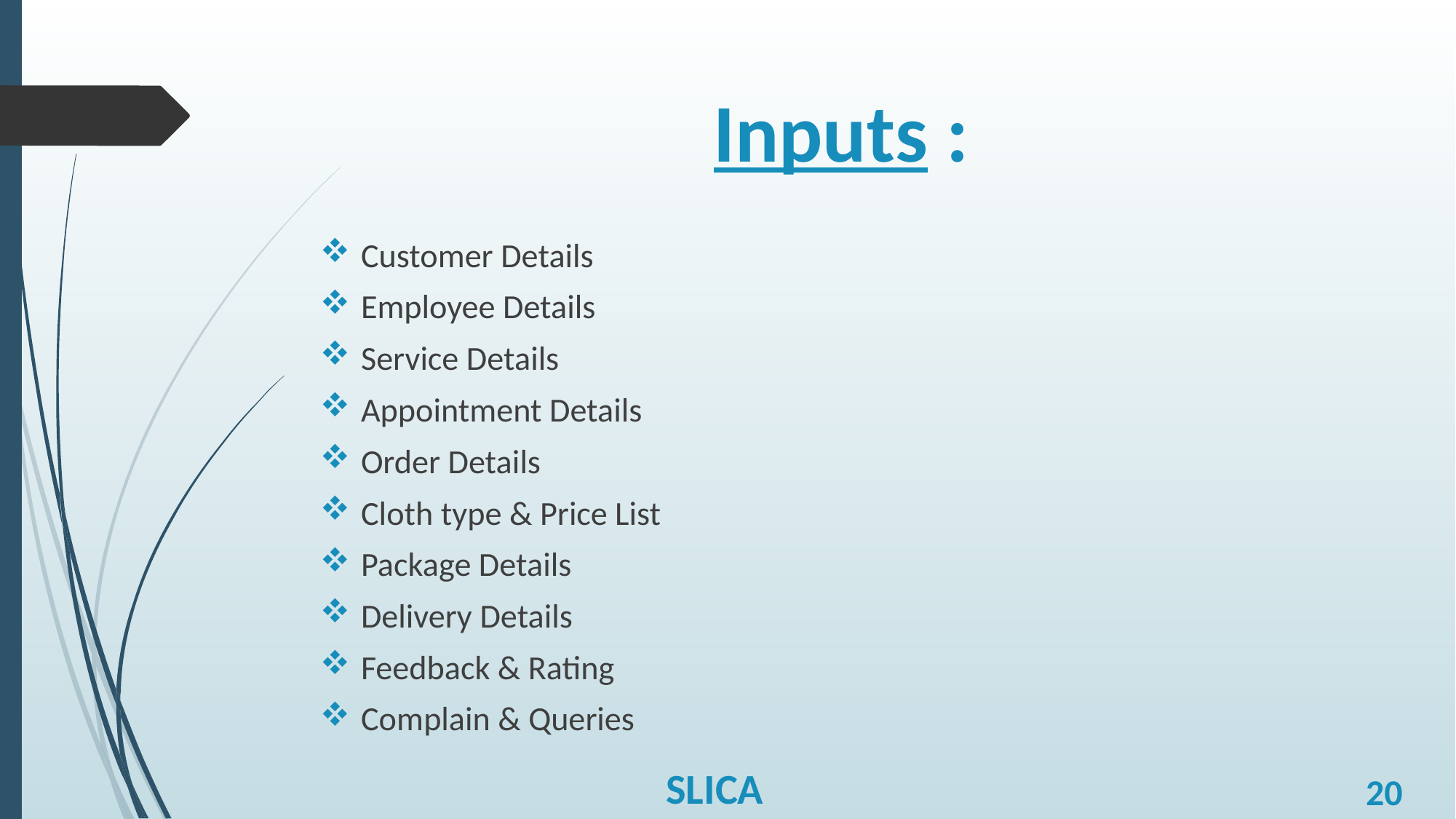

# Inputs :
Customer Details
Employee Details
Service Details
Appointment Details
Order Details
Cloth type & Price List
Package Details
Delivery Details
Feedback & Rating
Complain & Queries
SLICA
20